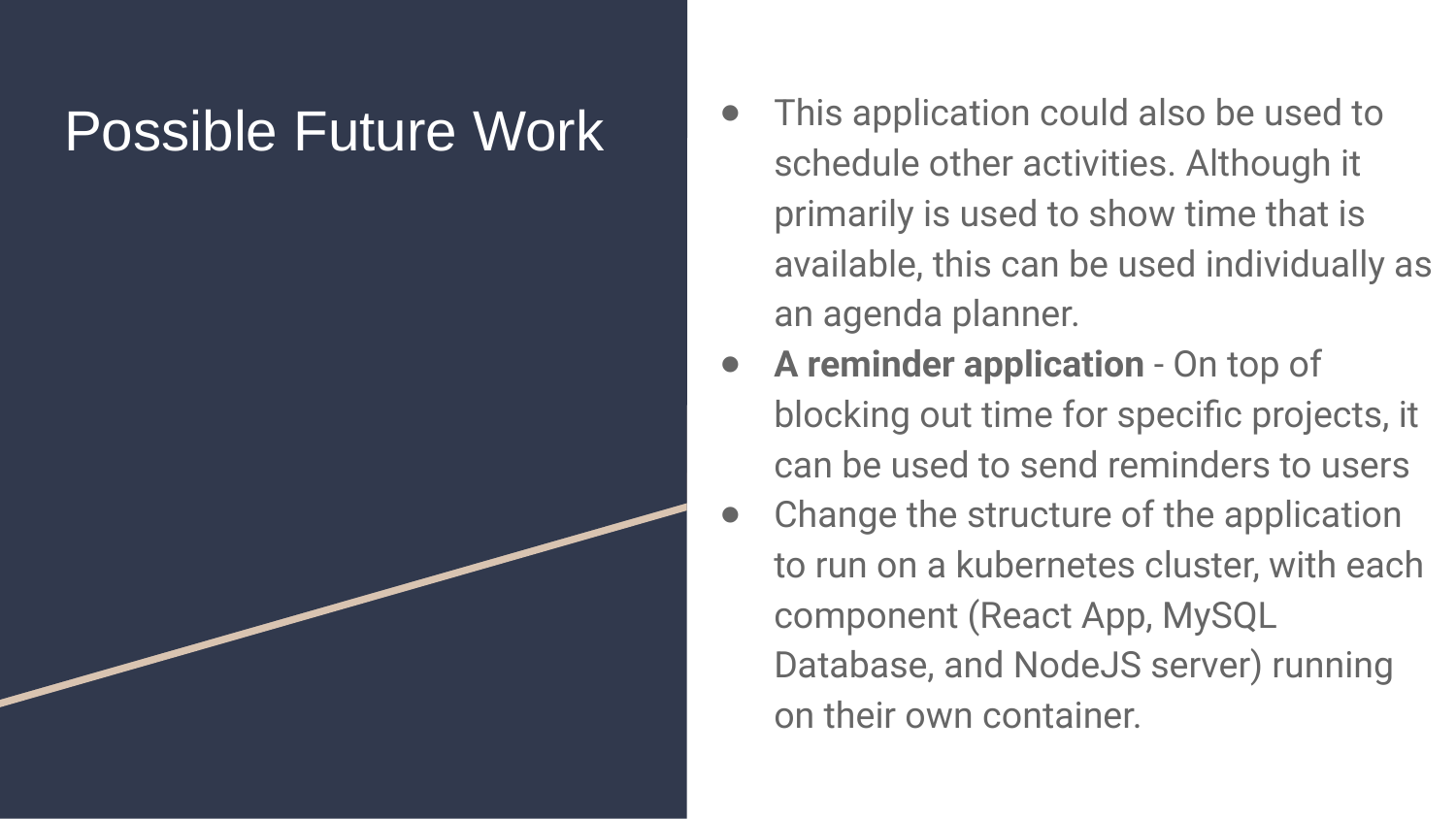

This application could also be used to schedule other activities. Although it primarily is used to show time that is available, this can be used individually as an agenda planner.
A reminder application - On top of blocking out time for specific projects, it can be used to send reminders to users
Change the structure of the application to run on a kubernetes cluster, with each component (React App, MySQL Database, and NodeJS server) running on their own container.
# Possible Future Work